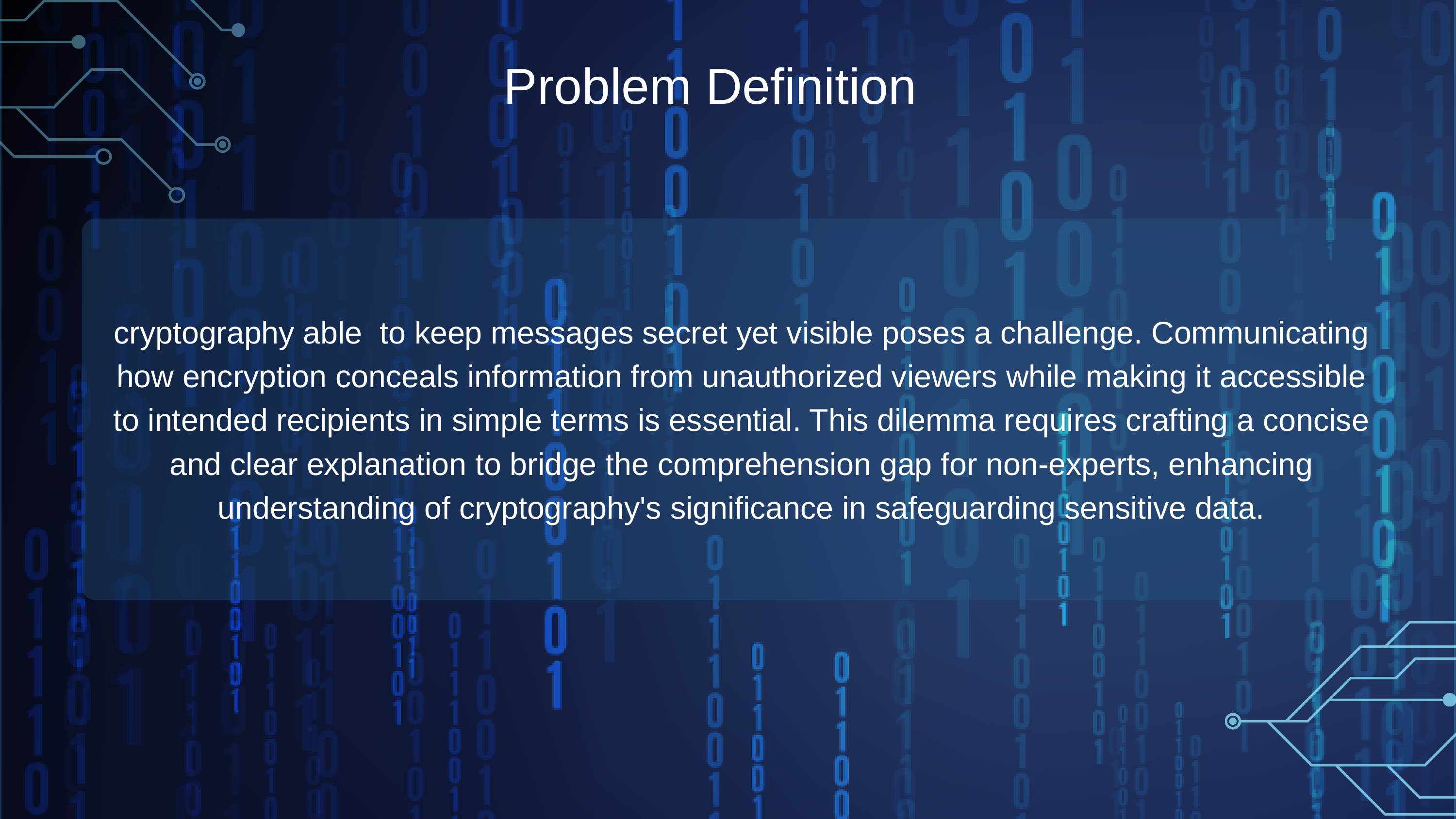

Problem Definition

cryptography able  to keep messages secret yet visible poses a challenge. Communicating how encryption conceals information from unauthorized viewers while making it accessible to intended recipients in simple terms is essential. This dilemma requires crafting a concise and clear explanation to bridge the comprehension gap for non-experts, enhancing understanding of cryptography's significance in safeguarding sensitive data.